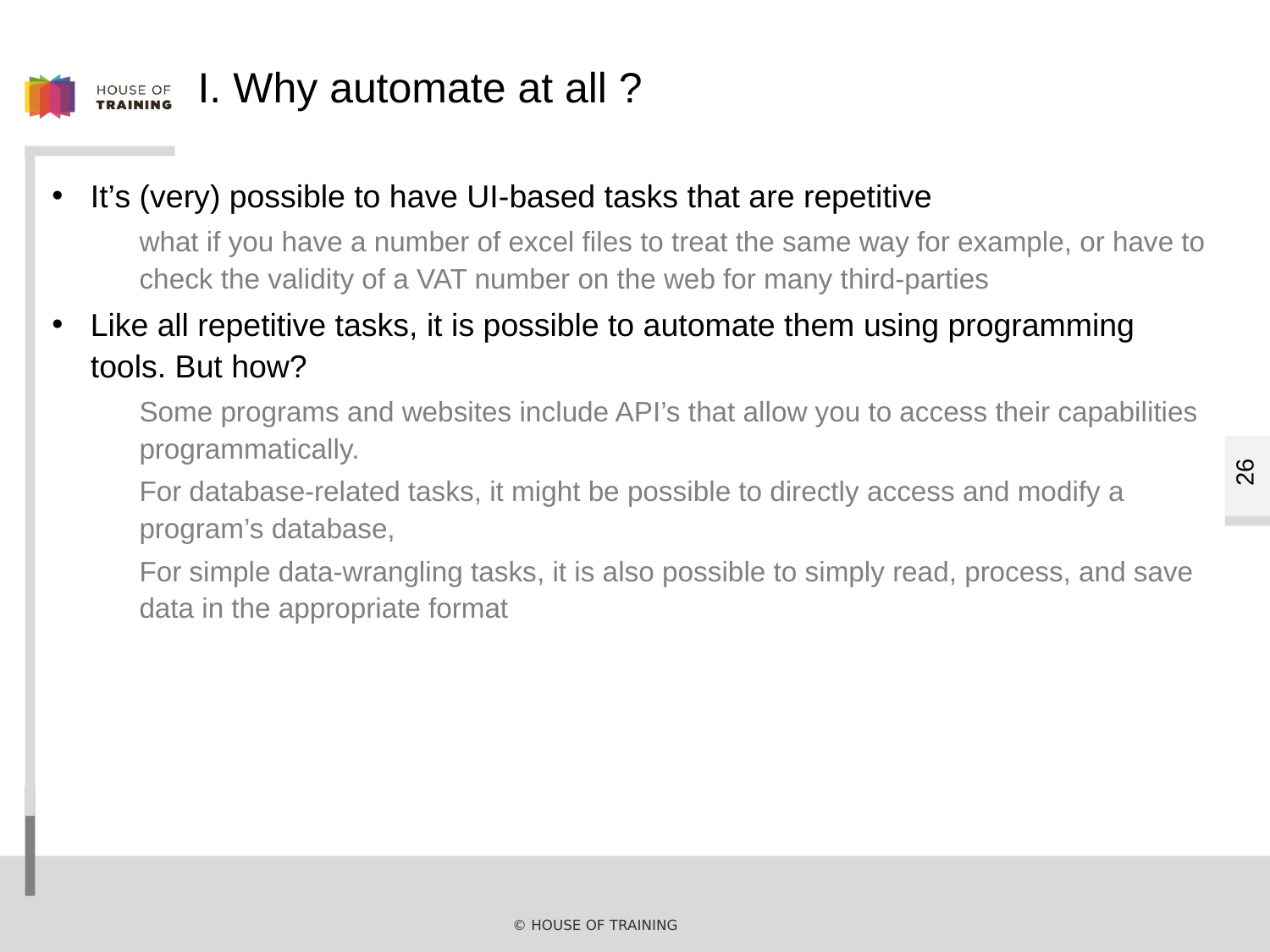

# I. Why automate at all ?
It’s (very) possible to have UI-based tasks that are repetitive
what if you have a number of excel files to treat the same way for example, or have to check the validity of a VAT number on the web for many third-parties
Like all repetitive tasks, it is possible to automate them using programming tools. But how?
Some programs and websites include API’s that allow you to access their capabilities programmatically.
For database-related tasks, it might be possible to directly access and modify a program’s database,
For simple data-wrangling tasks, it is also possible to simply read, process, and save data in the appropriate format